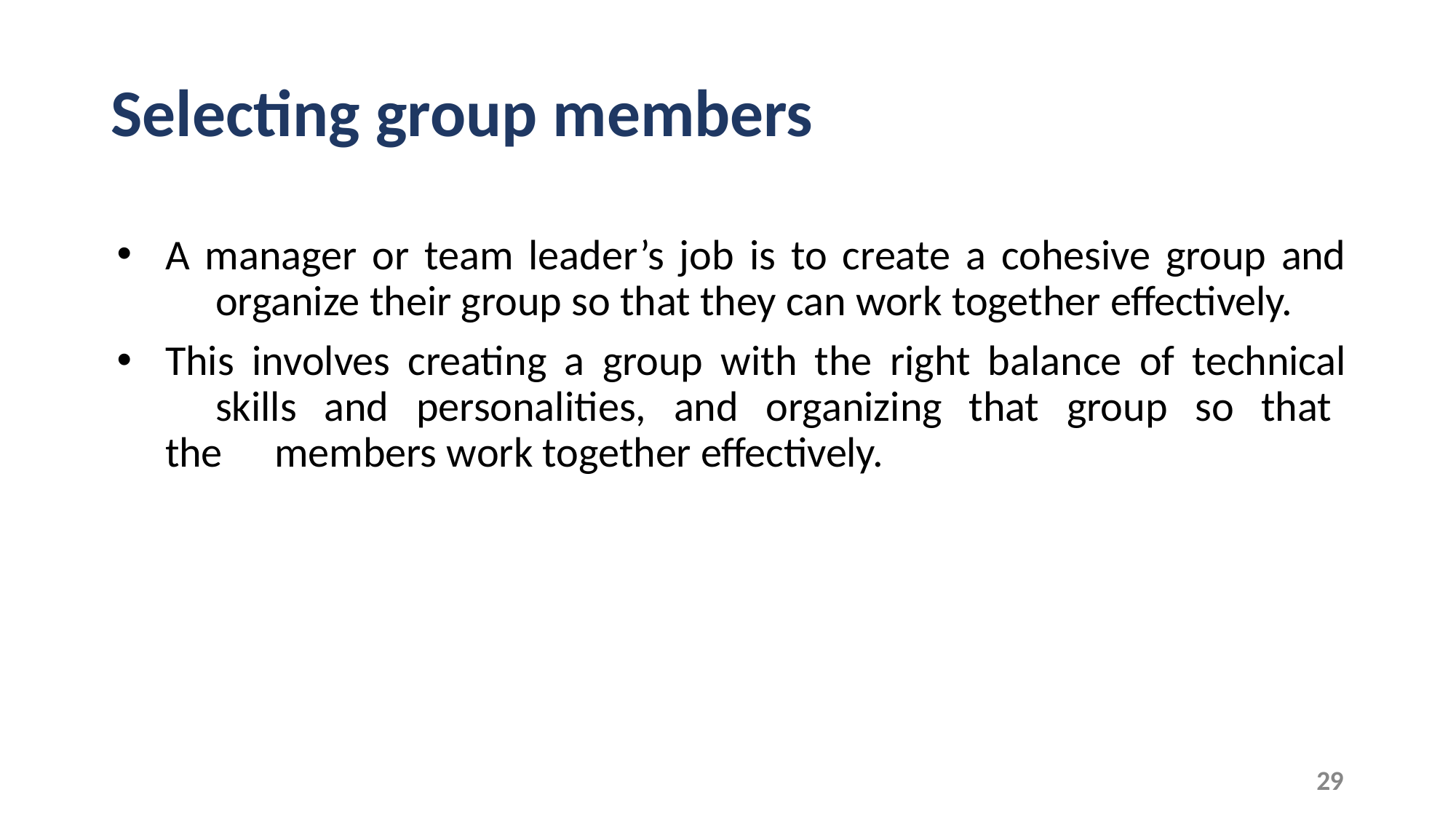

# Selecting group members
A manager or team leader’s job is to create a cohesive group and 	organize their group so that they can work together effectively.
This involves creating a group with the right balance of technical 	skills  and  personalities,  and  organizing  that  group  so  that  the 	members work together effectively.
29